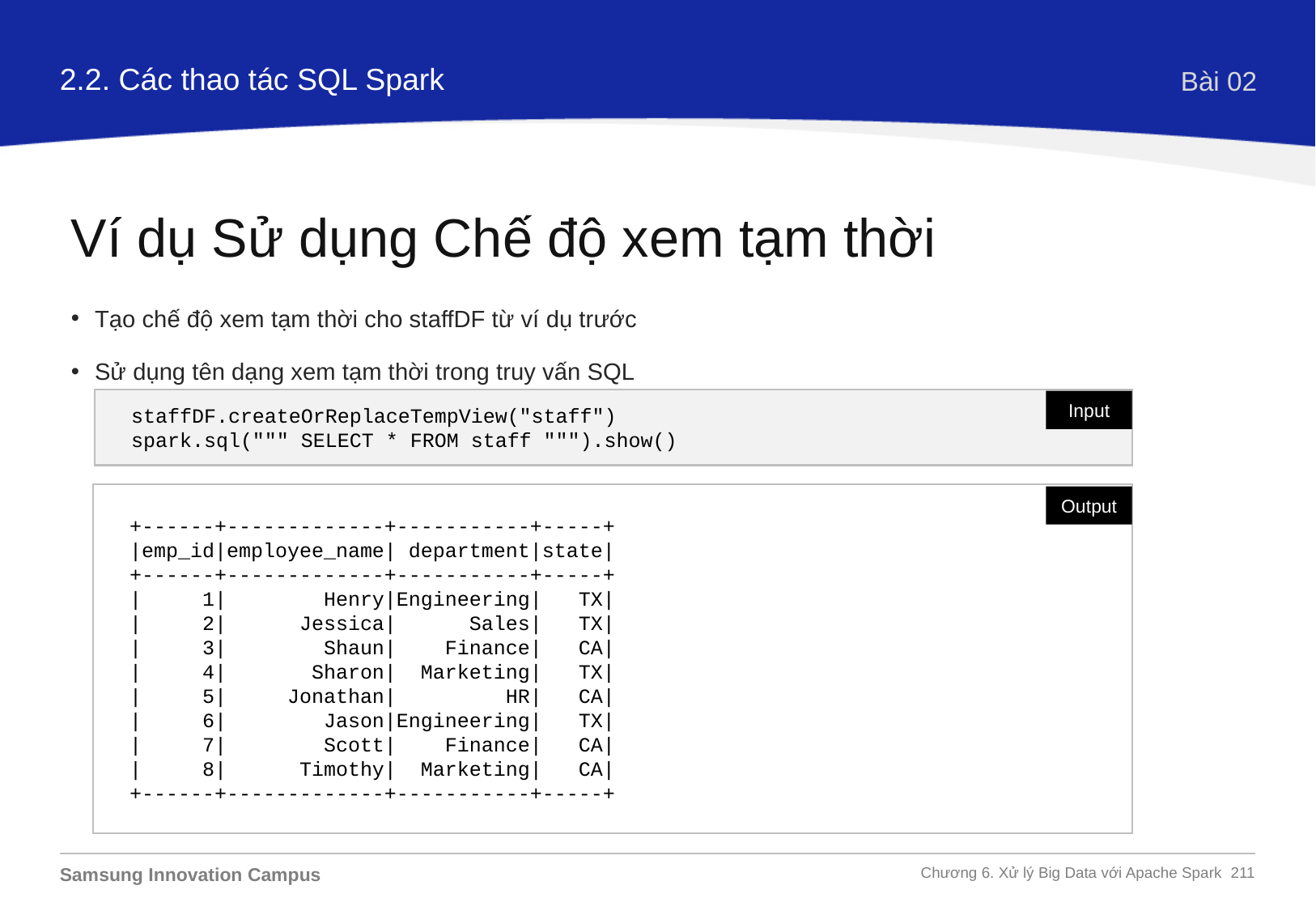

2.2. Các thao tác SQL Spark
Bài 02
Ví dụ Sử dụng Chế độ xem tạm thời
Tạo chế độ xem tạm thời cho staffDF từ ví dụ trước
Sử dụng tên dạng xem tạm thời trong truy vấn SQL
staffDF.createOrReplaceTempView("staff")
spark.sql(""" SELECT * FROM staff """).show()
Input
+------+-------------+-----------+-----+
|emp_id|employee_name| department|state|
+------+-------------+-----------+-----+
|     1|        Henry|Engineering|   TX|
|     2|      Jessica|      Sales|   TX|
|     3|        Shaun|    Finance|   CA|
|     4|       Sharon|  Marketing|   TX|
|     5|     Jonathan|         HR|   CA|
|     6|        Jason|Engineering|   TX|
|     7|        Scott|    Finance|   CA|
|     8|      Timothy|  Marketing|   CA|
+------+-------------+-----------+-----+
Output